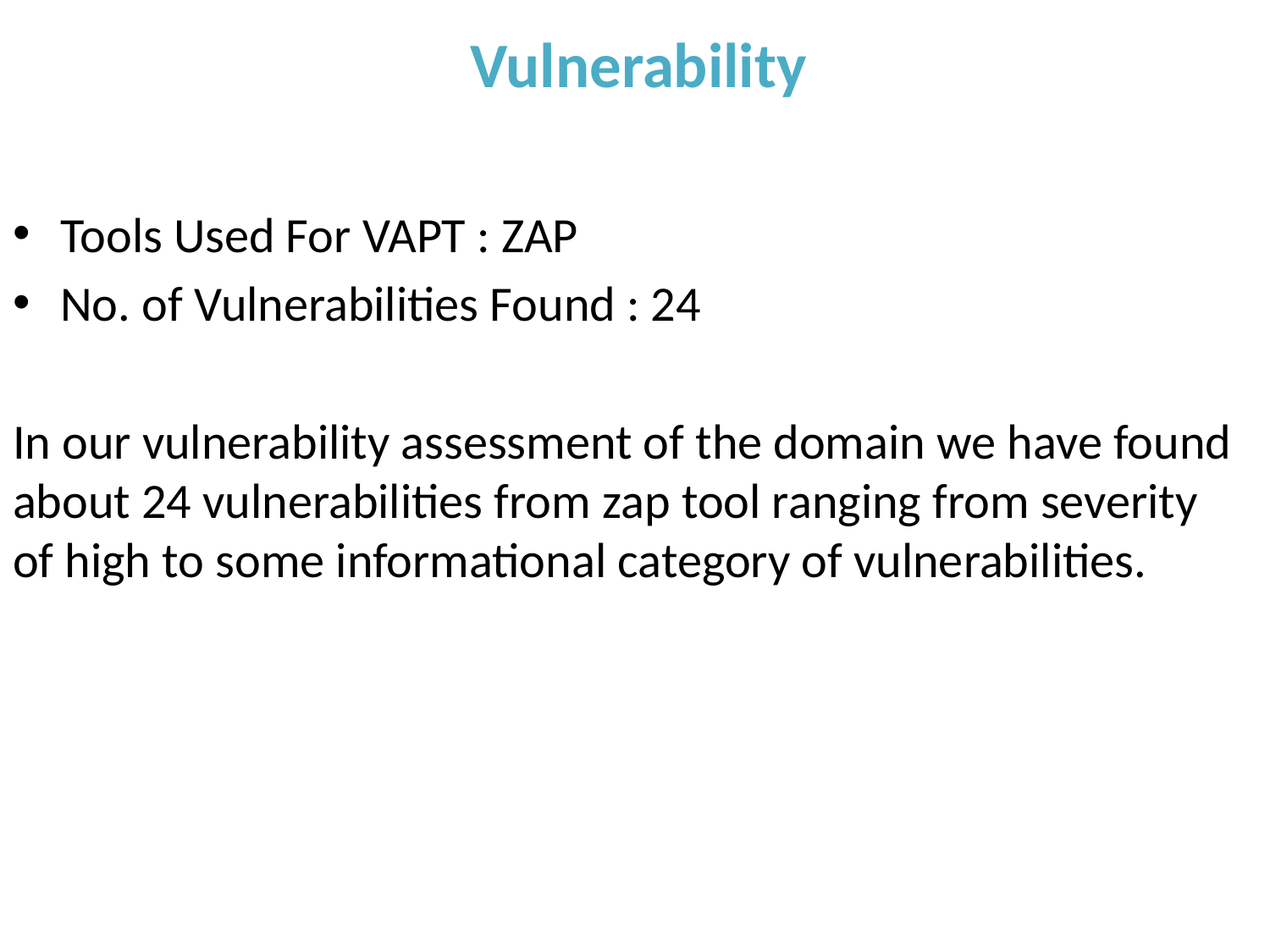

Vulnerability
#
Tools Used For VAPT : ZAP
No. of Vulnerabilities Found : 24

In our vulnerability assessment of the domain we have found about 24 vulnerabilities from zap tool ranging from severity of high to some informational category of vulnerabilities.